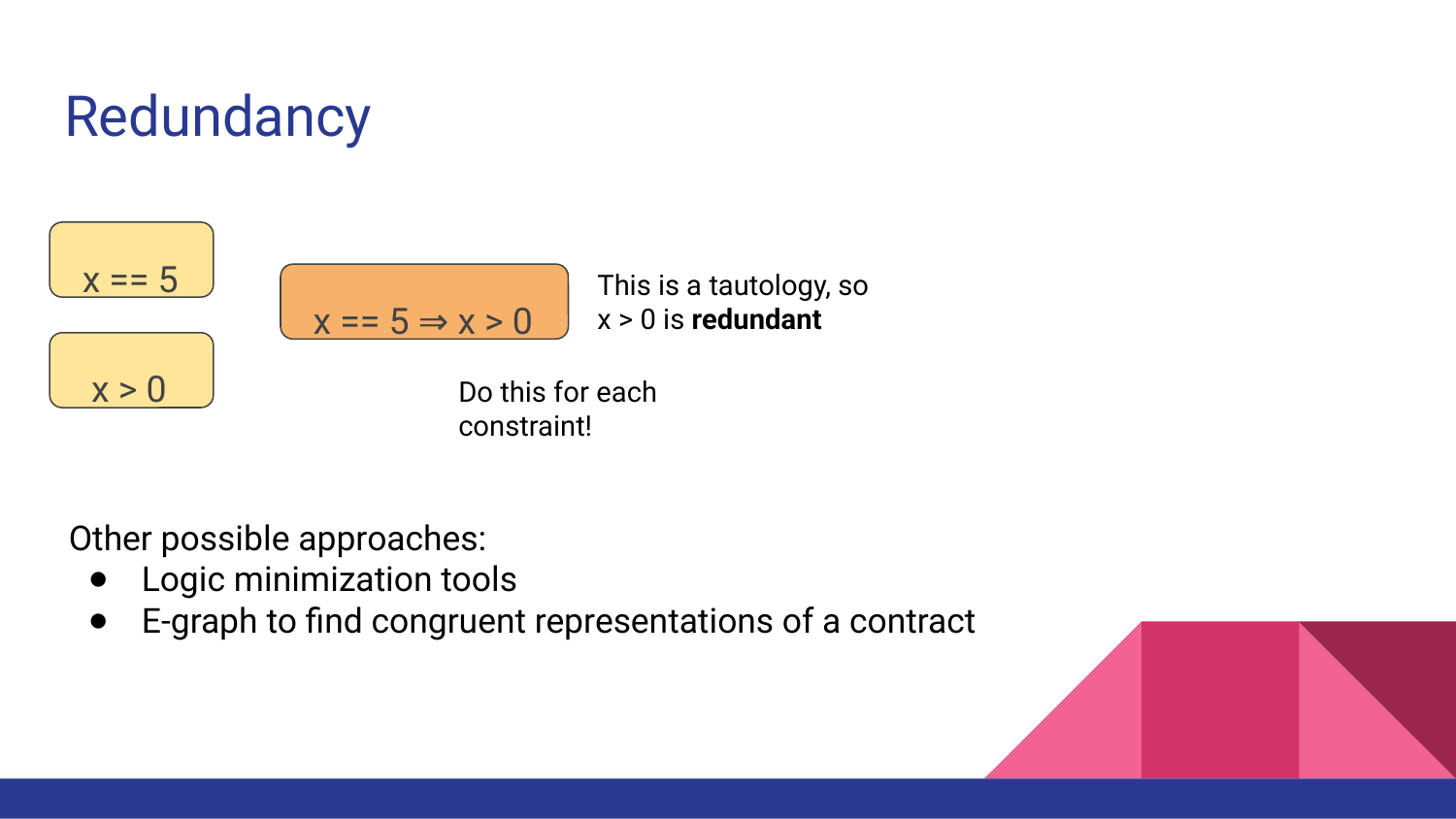

# Redundancy
x == 5
This is a tautology, so x > 0 is redundant
x == 5 ⇒ x > 0
 x > 0
Do this for each constraint!
Other possible approaches:
Logic minimization tools
E-graph to find congruent representations of a contract